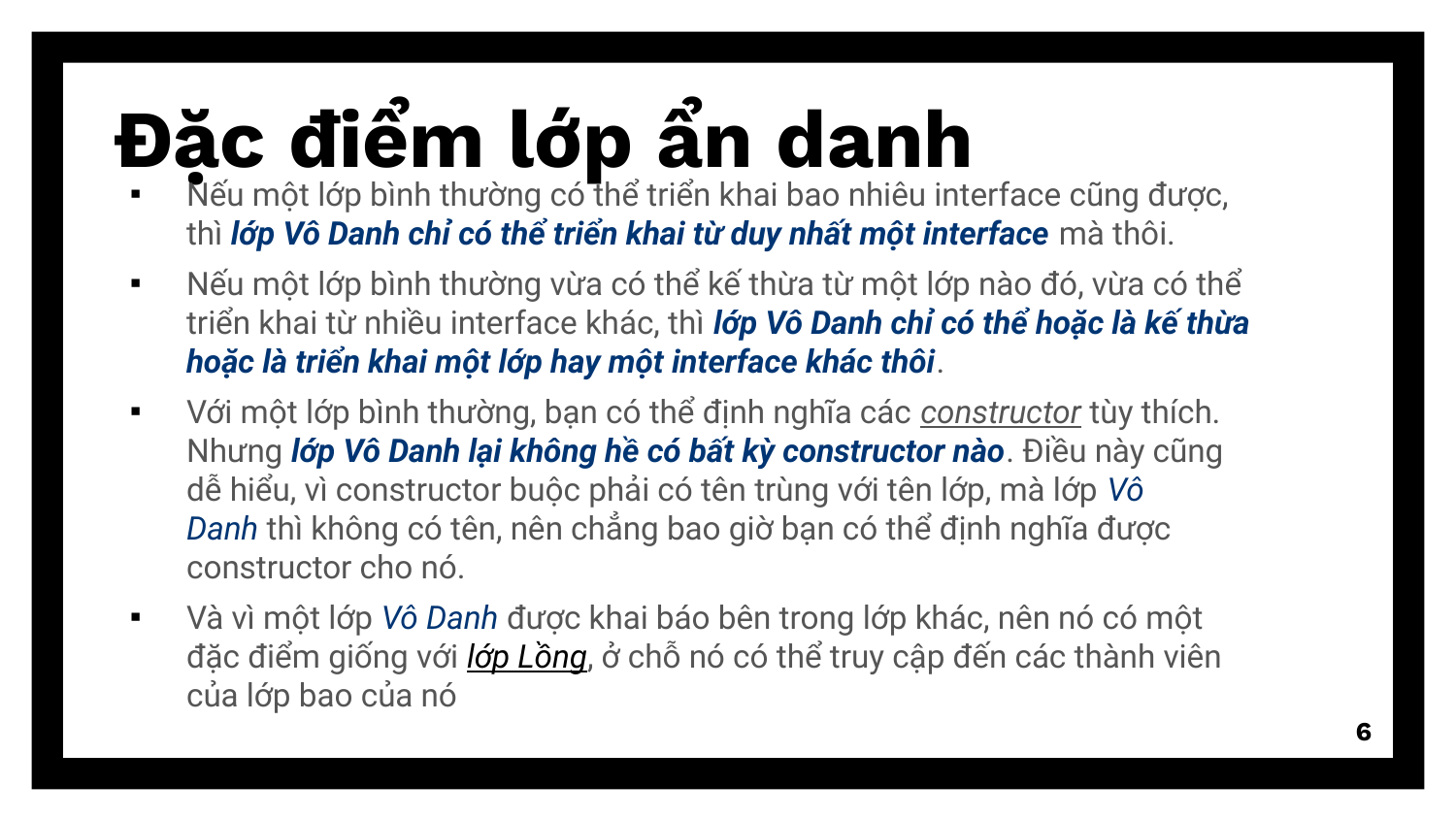

# Đặc điểm lớp ẩn danh
Nếu một lớp bình thường có thể triển khai bao nhiêu interface cũng được, thì lớp Vô Danh chỉ có thể triển khai từ duy nhất một interface mà thôi.
Nếu một lớp bình thường vừa có thể kế thừa từ một lớp nào đó, vừa có thể triển khai từ nhiều interface khác, thì lớp Vô Danh chỉ có thể hoặc là kế thừa hoặc là triển khai một lớp hay một interface khác thôi.
Với một lớp bình thường, bạn có thể định nghĩa các constructor tùy thích. Nhưng lớp Vô Danh lại không hề có bất kỳ constructor nào. Điều này cũng dễ hiểu, vì constructor buộc phải có tên trùng với tên lớp, mà lớp Vô Danh thì không có tên, nên chẳng bao giờ bạn có thể định nghĩa được constructor cho nó.
Và vì một lớp Vô Danh được khai báo bên trong lớp khác, nên nó có một đặc điểm giống với lớp Lồng, ở chỗ nó có thể truy cập đến các thành viên của lớp bao của nó
6